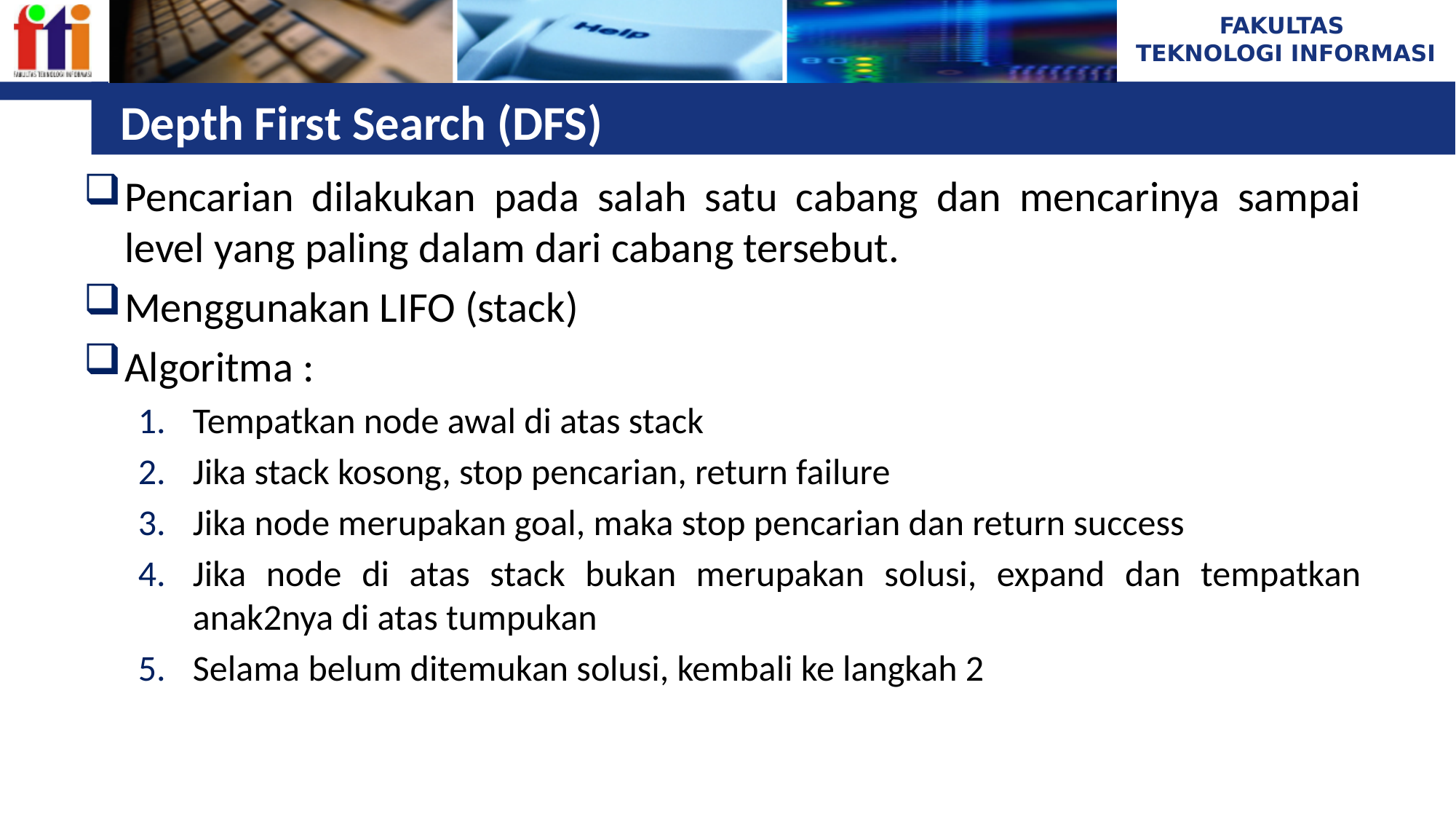

# Depth First Search (DFS)
Pencarian dilakukan pada salah satu cabang dan mencarinya sampai level yang paling dalam dari cabang tersebut.
Menggunakan LIFO (stack)
Algoritma :
Tempatkan node awal di atas stack
Jika stack kosong, stop pencarian, return failure
Jika node merupakan goal, maka stop pencarian dan return success
Jika node di atas stack bukan merupakan solusi, expand dan tempatkan anak2nya di atas tumpukan
Selama belum ditemukan solusi, kembali ke langkah 2